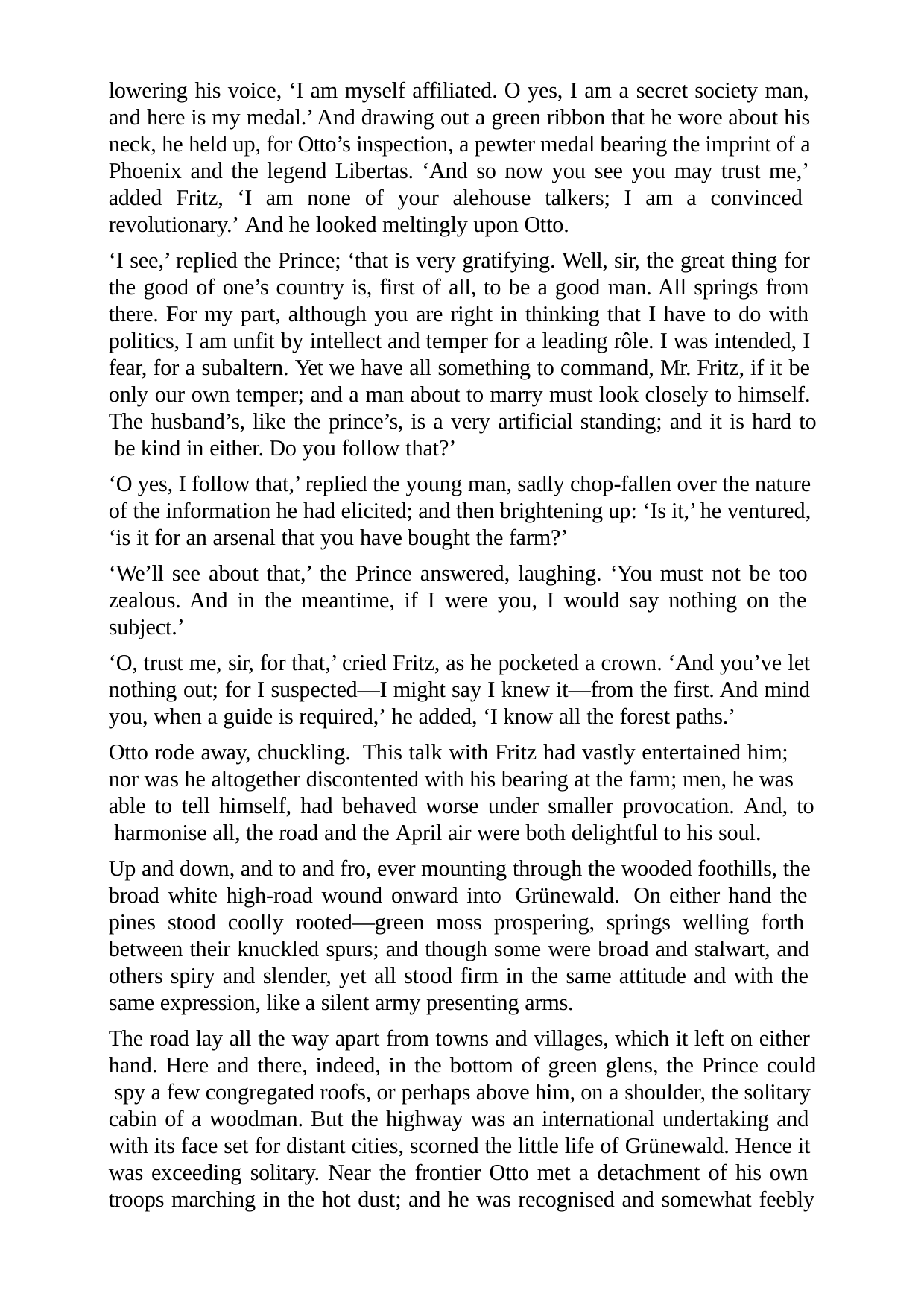

lowering his voice, ‘I am myself affiliated. O yes, I am a secret society man,  and here is my medal.’ And drawing out a green ribbon that he wore about his  neck, he held up, for Otto’s inspection, a pewter medal bearing the imprint of a  Phoenix and the legend Libertas. ‘And so now you see you may trust me,’  added Fritz, ‘I am none of your alehouse talkers; I am a convinced  revolutionary.’ And he looked meltingly upon Otto.
‘I see,’ replied the Prince; ‘that is very gratifying. Well, sir, the great thing for  the good of one’s country is, first of all, to be a good man. All springs from  there. For my part, although you are right in thinking that I have to do with  politics, I am unfit by intellect and temper for a leading rôle. I was intended, I  fear, for a subaltern. Yet we have all something to command, Mr. Fritz, if it be  only our own temper; and a man about to marry must look closely to himself.  The husband’s, like the prince’s, is a very artificial standing; and it is hard to  be kind in either. Do you follow that?’
‘O yes, I follow that,’ replied the young man, sadly chop-fallen over the nature  of the information he had elicited; and then brightening up: ‘Is it,’ he ventured,  ‘is it for an arsenal that you have bought the farm?’
‘We’ll see about that,’ the Prince answered, laughing. ‘You must not be too  zealous. And in the meantime, if I were you, I would say nothing on the  subject.’
‘O, trust me, sir, for that,’ cried Fritz, as he pocketed a crown. ‘And you’ve let  nothing out; for I suspected—I might say I knew it—from the first. And mind  you, when a guide is required,’ he added, ‘I know all the forest paths.’
Otto rode away, chuckling. This talk with Fritz had vastly entertained him;  nor was he altogether discontented with his bearing at the farm; men, he was  able to tell himself, had behaved worse under smaller provocation. And, to  harmonise all, the road and the April air were both delightful to his soul.
Up and down, and to and fro, ever mounting through the wooded foothills, the  broad white high-road wound onward into Grünewald. On either hand the  pines stood coolly rooted—green moss prospering, springs welling forth  between their knuckled spurs; and though some were broad and stalwart, and  others spiry and slender, yet all stood firm in the same attitude and with the  same expression, like a silent army presenting arms.
The road lay all the way apart from towns and villages, which it left on either  hand. Here and there, indeed, in the bottom of green glens, the Prince could  spy a few congregated roofs, or perhaps above him, on a shoulder, the solitary  cabin of a woodman. But the highway was an international undertaking and  with its face set for distant cities, scorned the little life of Grünewald. Hence it  was exceeding solitary. Near the frontier Otto met a detachment of his own  troops marching in the hot dust; and he was recognised and somewhat feebly